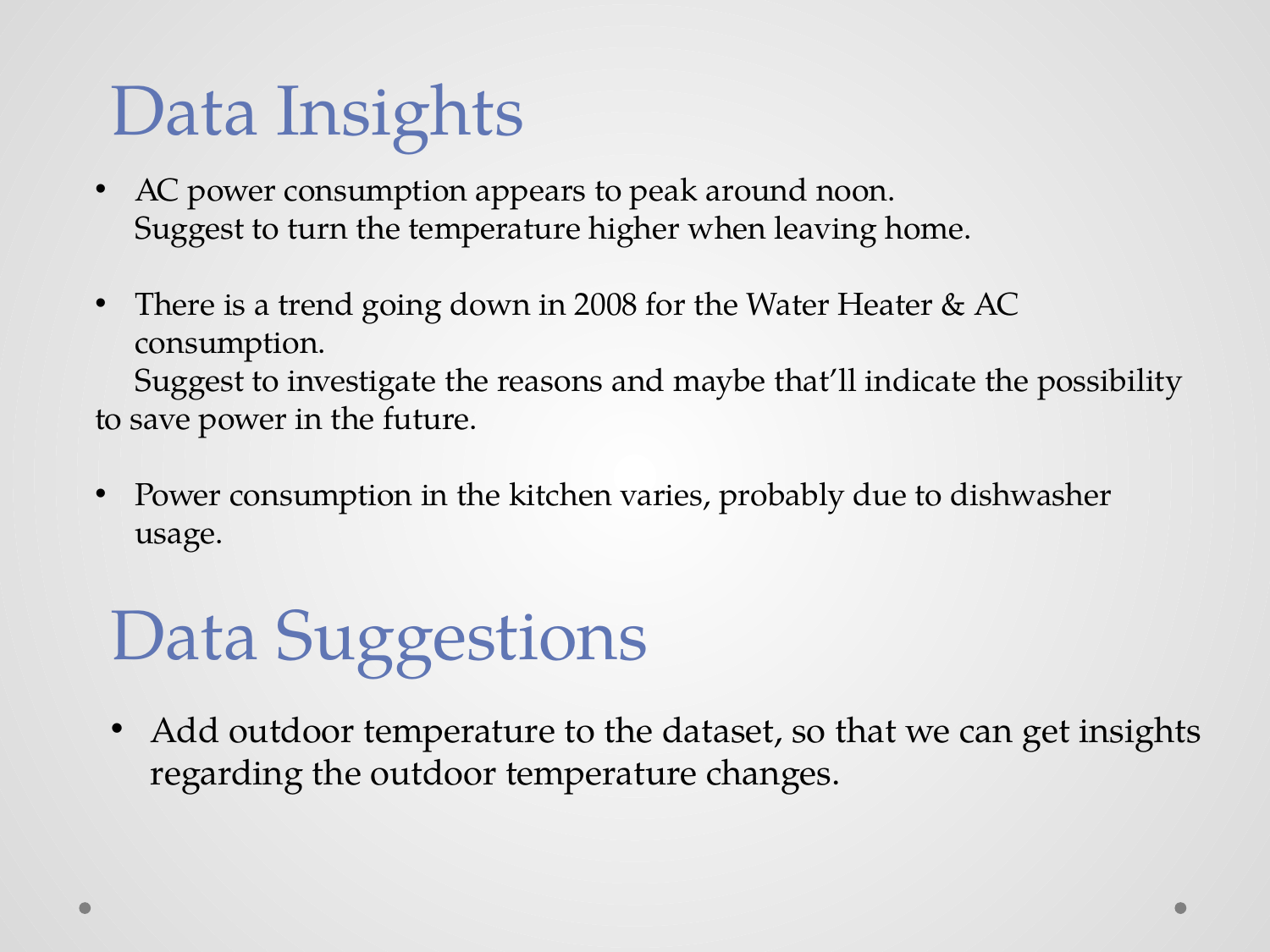

Data Insights
AC power consumption appears to peak around noon.
     Suggest to turn the temperature higher when leaving home.

There is a trend going down in 2008 for the Water Heater & AC consumption.
     Suggest to investigate the reasons and maybe that’ll indicate the possibility to save power in the future.

Power consumption in the kitchen varies, probably due to dishwasher usage.

Data Suggestions
Add outdoor temperature to the dataset, so that we can get insights regarding the outdoor temperature changes.